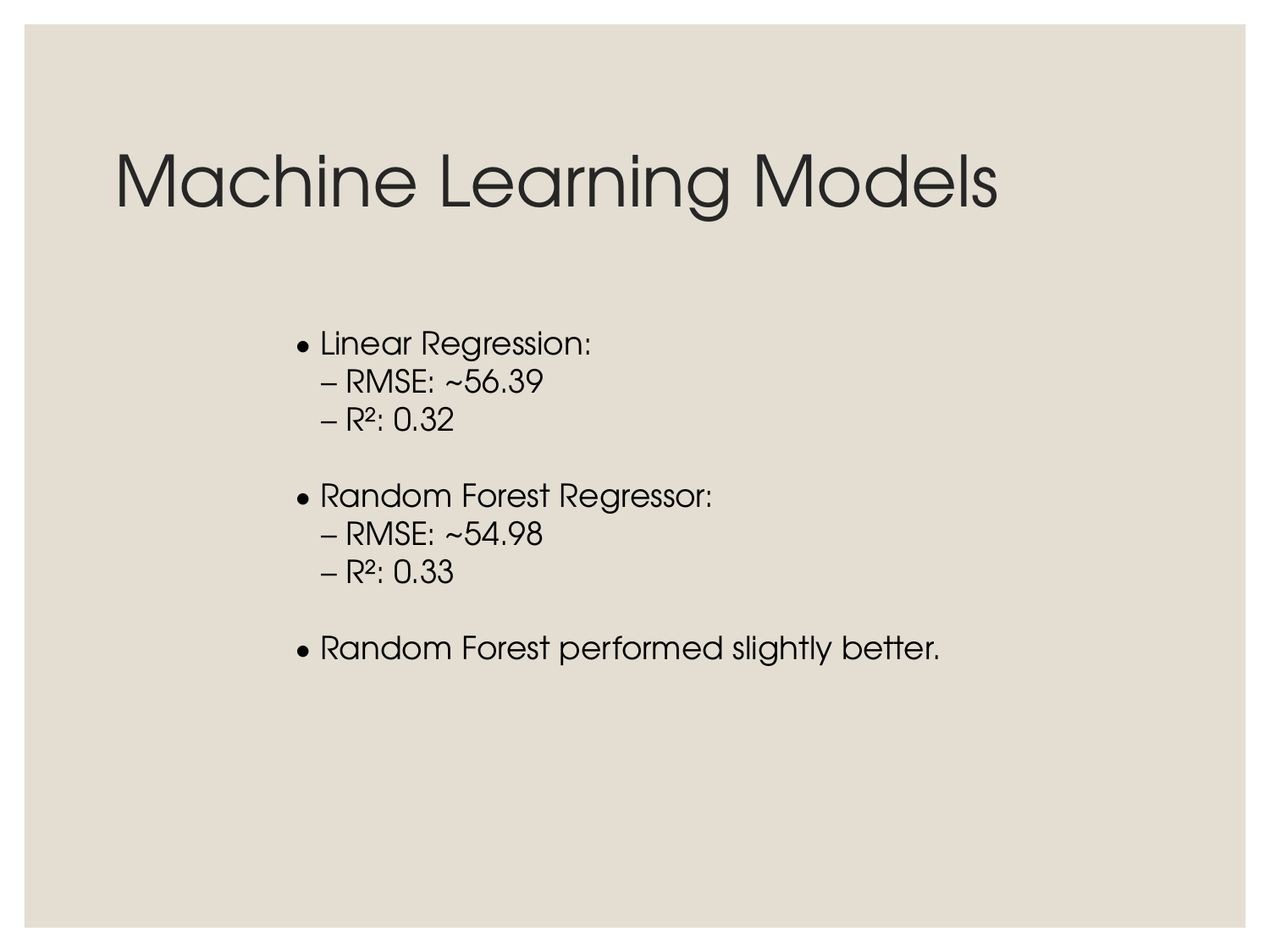

# Machine Learning Models
• Linear Regression:
   – RMSE: ~56.39
   – R²: 0.32

• Random Forest Regressor:
   – RMSE: ~54.98
   – R²: 0.33

• Random Forest performed slightly better.